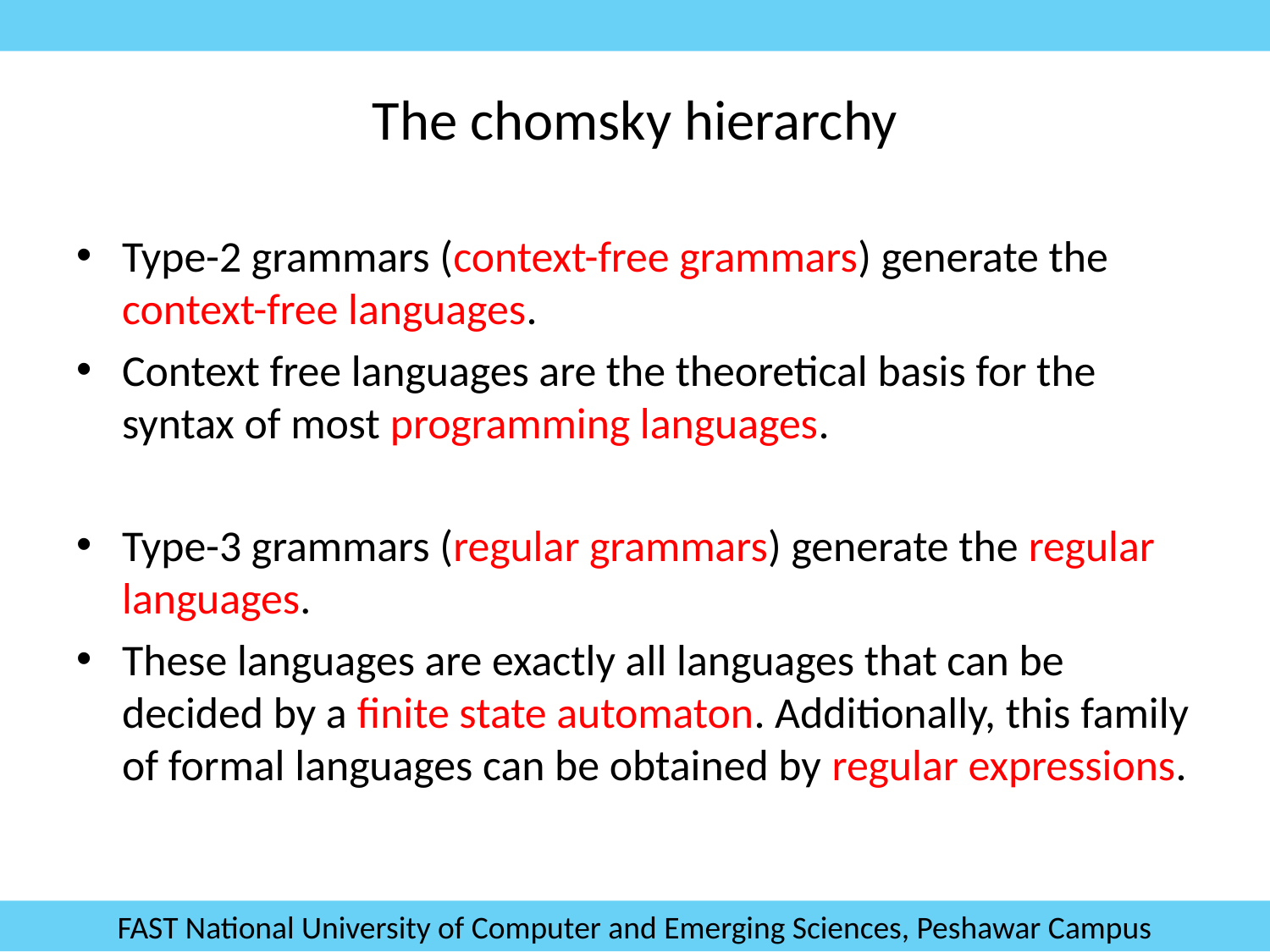

# The chomsky hierarchy
Type-2 grammars (context-free grammars) generate the context-free languages.
Context free languages are the theoretical basis for the syntax of most programming languages.

Type-3 grammars (regular grammars) generate the regular languages.
These languages are exactly all languages that can be decided by a finite state automaton. Additionally, this family of formal languages can be obtained by regular expressions.